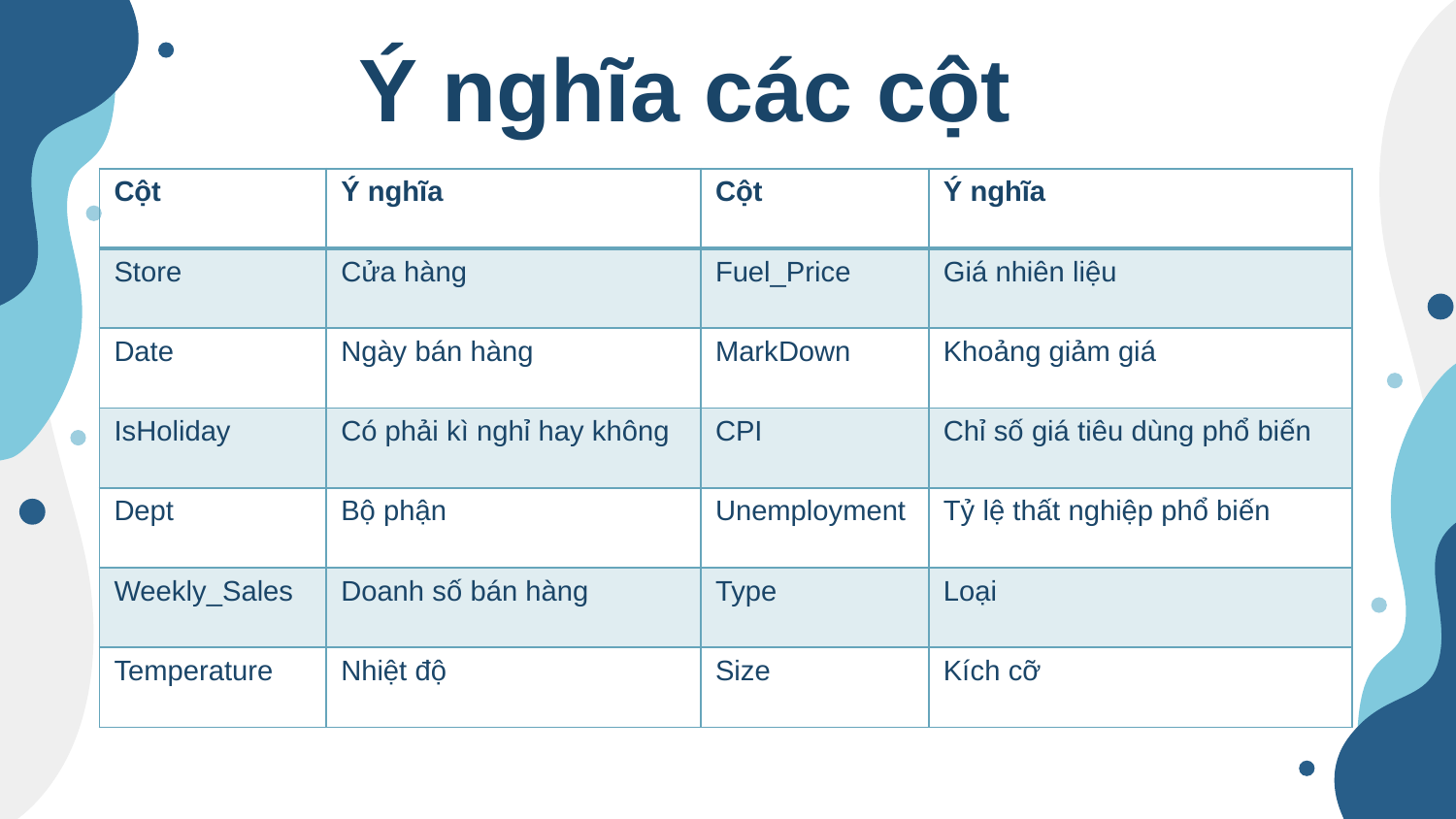

# Ý nghĩa các cột
| Cột | Ý nghĩa | Cột | Ý nghĩa |
| --- | --- | --- | --- |
| Store | Cửa hàng | Fuel\_Price | Giá nhiên liệu |
| Date | Ngày bán hàng | MarkDown | Khoảng giảm giá |
| IsHoliday | Có phải kì nghỉ hay không | CPI | Chỉ số giá tiêu dùng phổ biến |
| Dept | Bộ phận | Unemployment | Tỷ lệ thất nghiệp phổ biến |
| Weekly\_Sales | Doanh số bán hàng | Type | Loại |
| Temperature | Nhiệt độ | Size | Kích cỡ |